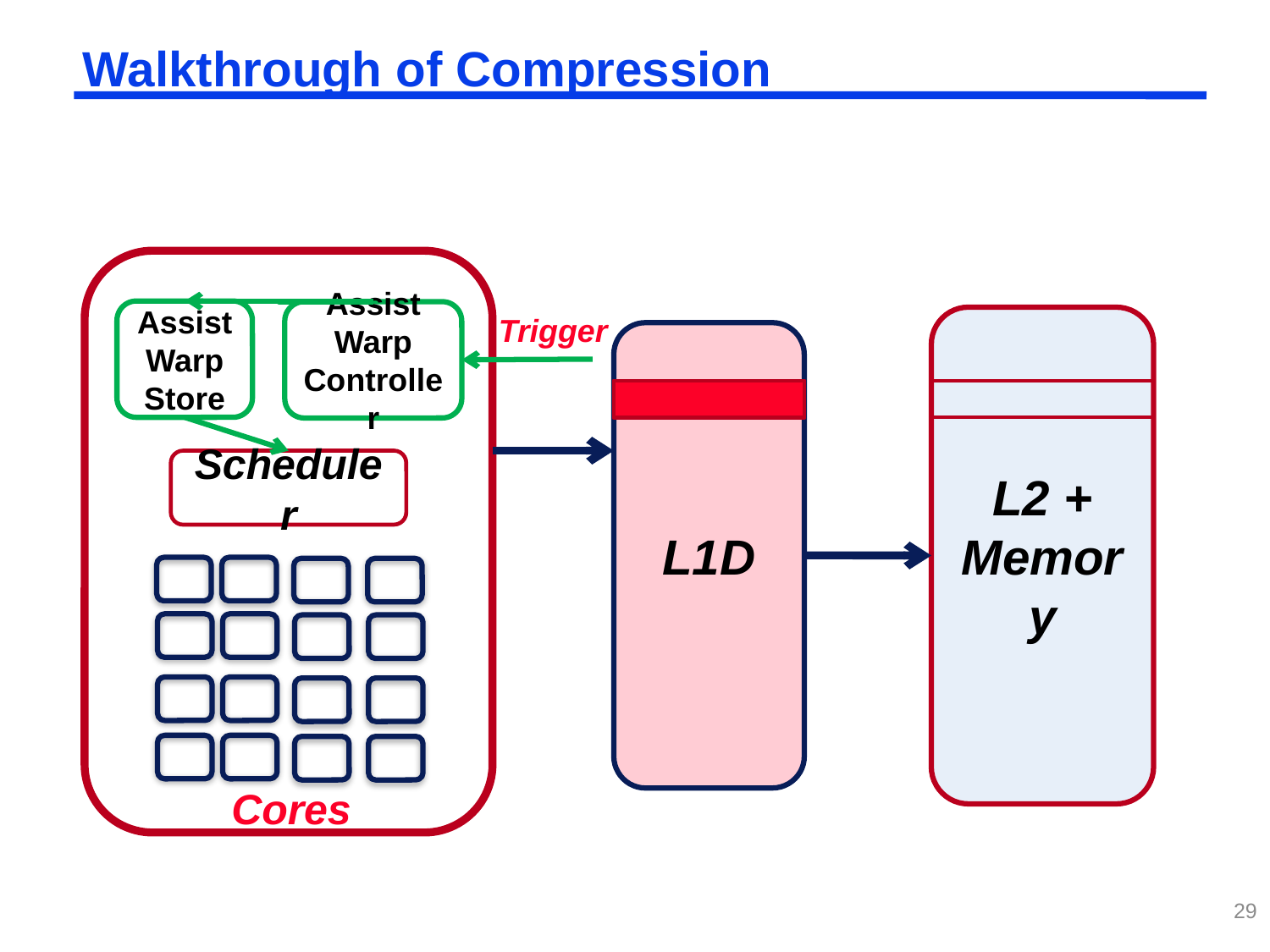

# Walkthrough of Compression

Assist Warp
Store
Assist Warp
Controller
Trigger
L2 + Memory
L1D

Scheduler

Cores
29